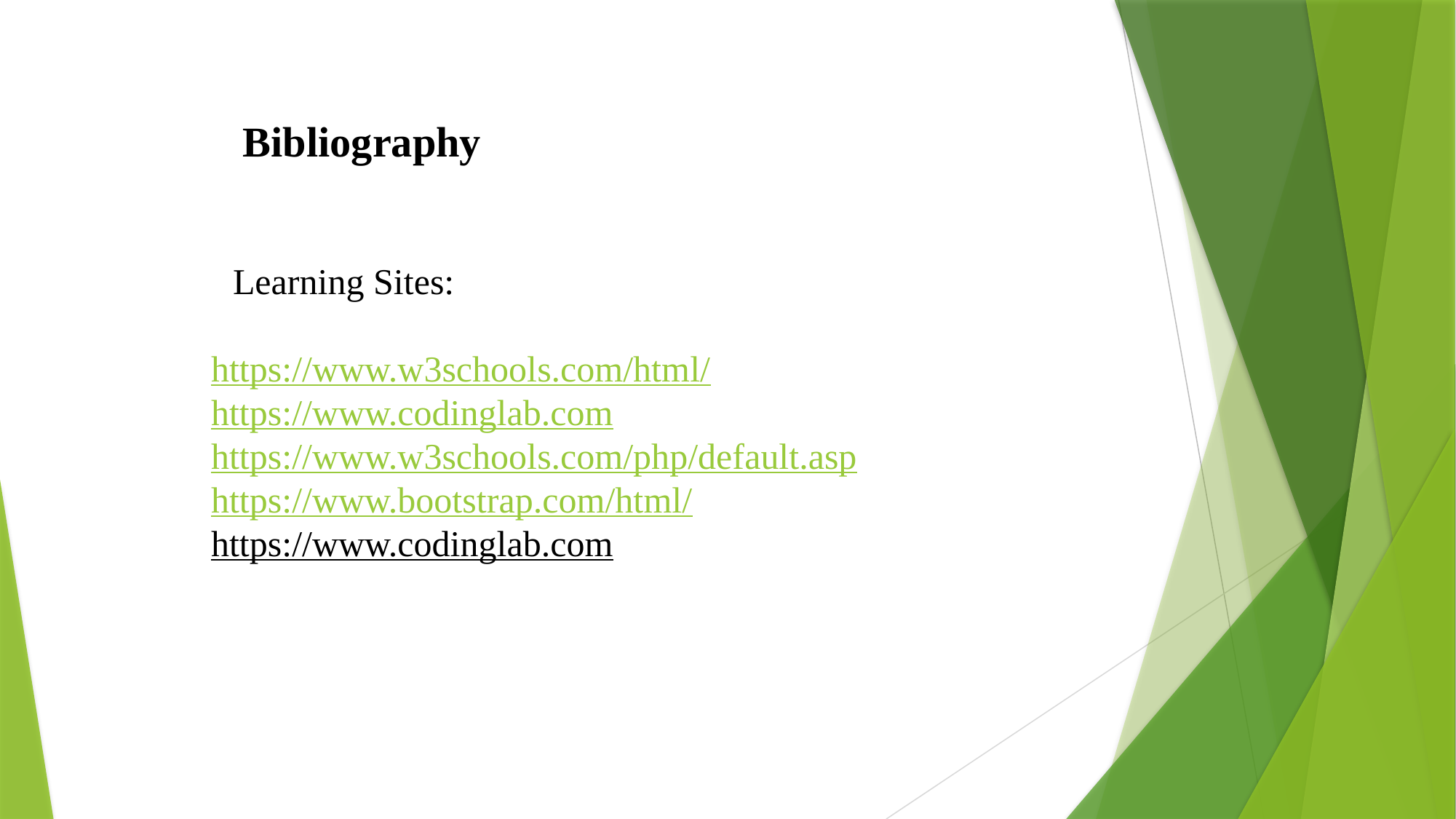

Bibliography

   Learning Sites:

https://www.w3schools.com/html/
https://www.codinglab.com
https://www.w3schools.com/php/default.asp
https://www.bootstrap.com/html/
https://www.codinglab.com